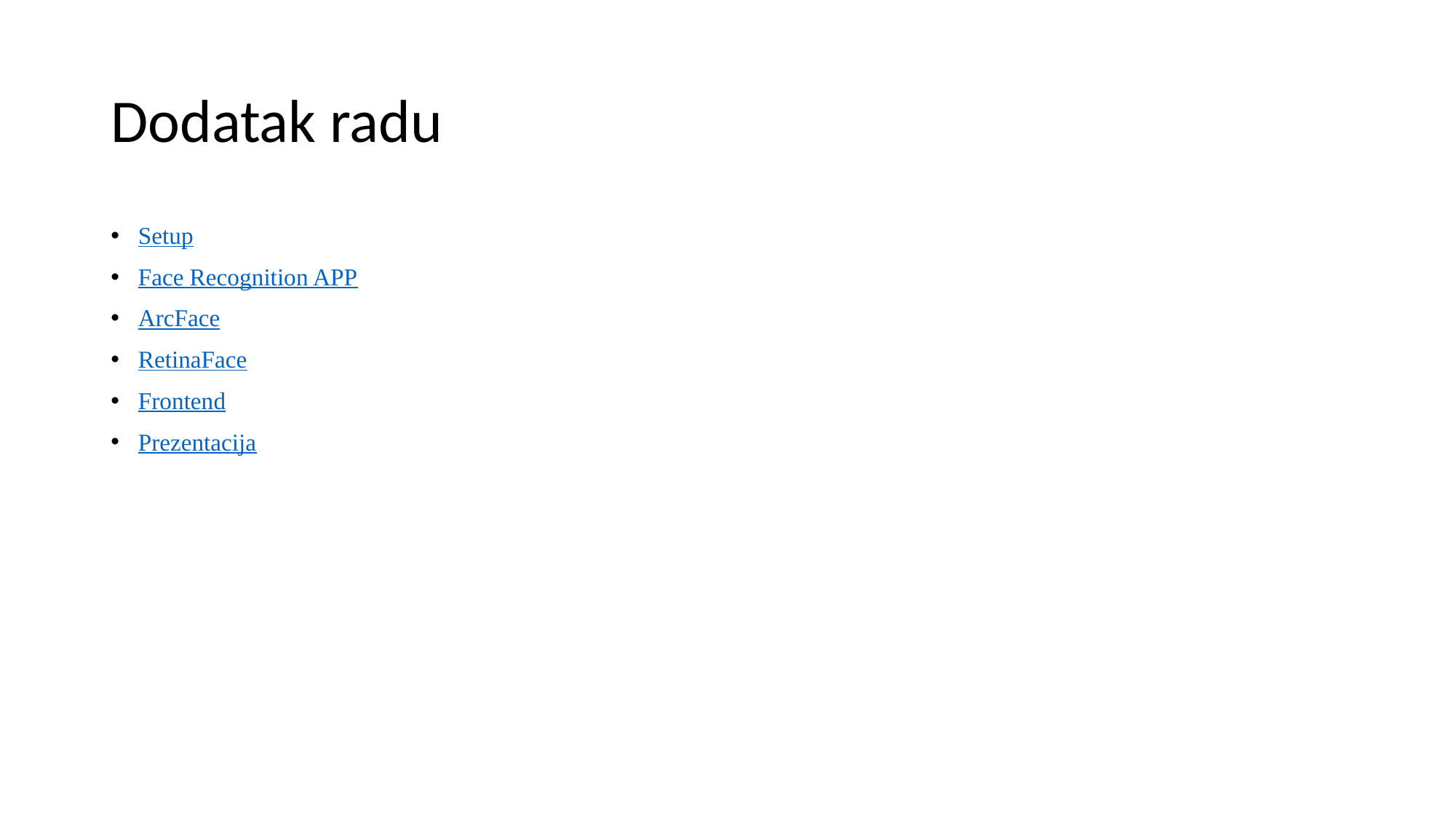

# Dodatak radu
Setup
Face Recognition APP
ArcFace
RetinaFace
Frontend
Prezentacija